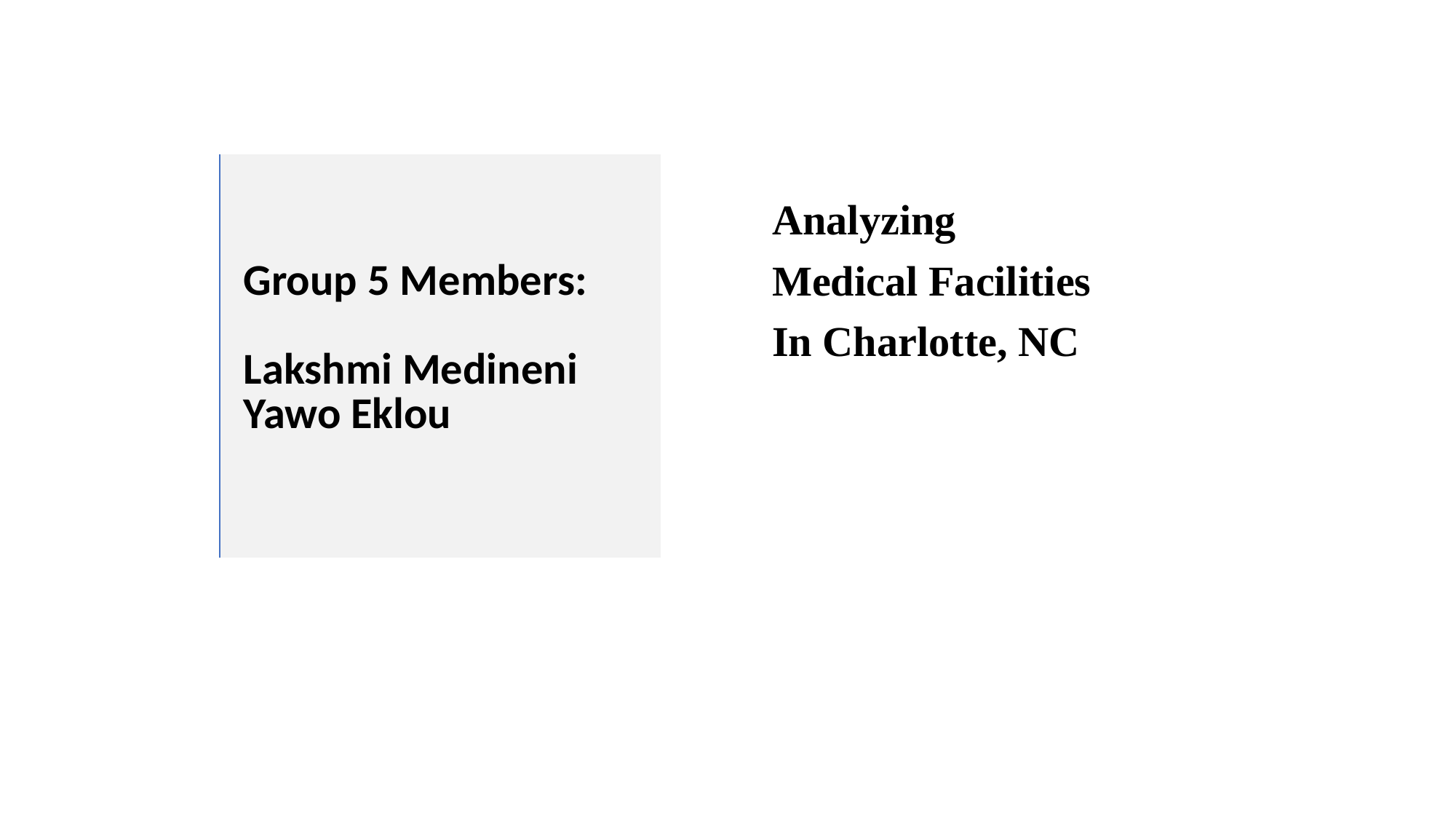

| Group 5 Members:  Lakshmi Medineni  Yawo Eklou |
| --- |
Analyzing
Medical Facilities
In Charlotte, NC